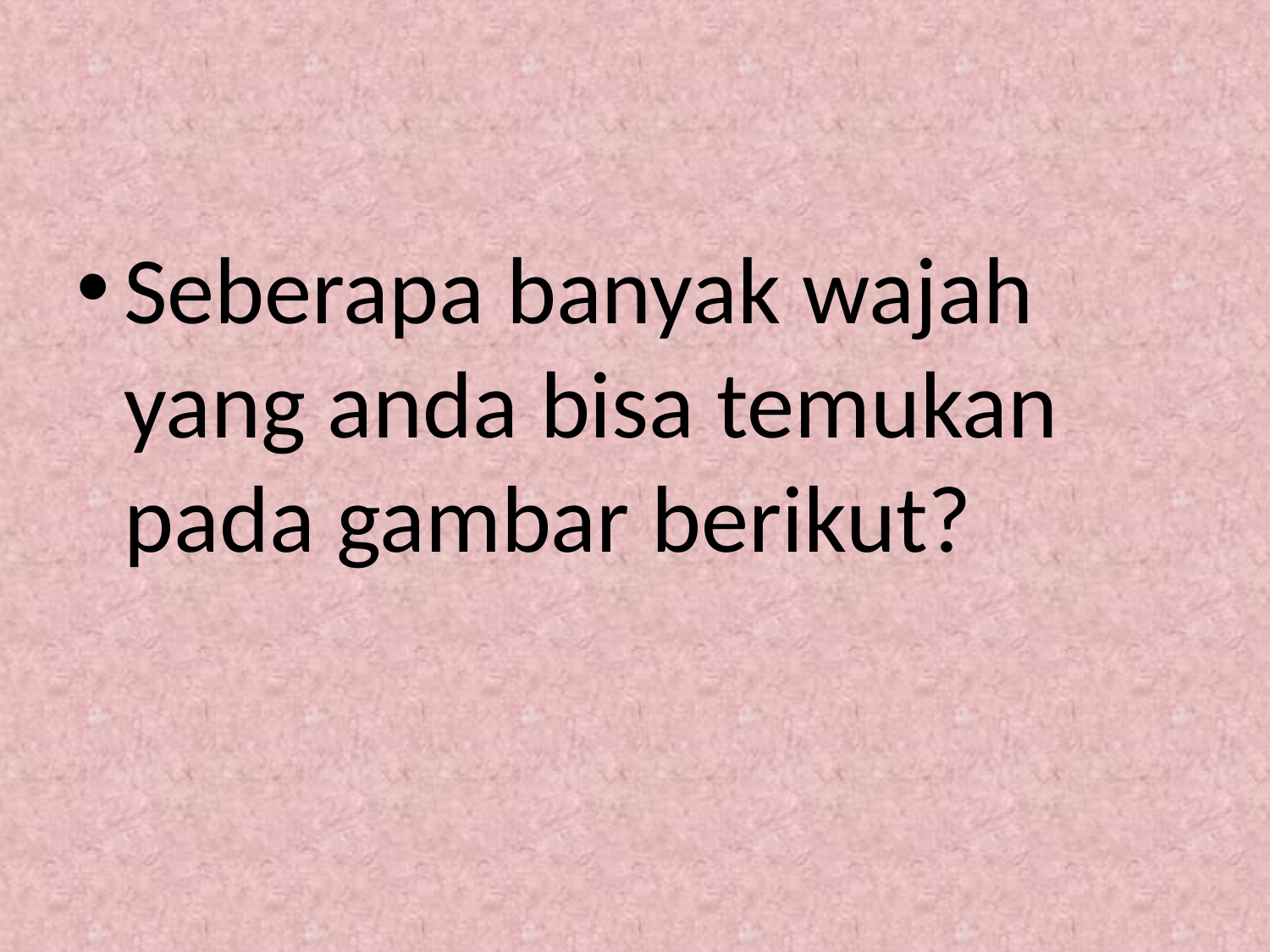

Seberapa banyak wajah yang anda bisa temukan pada gambar berikut?